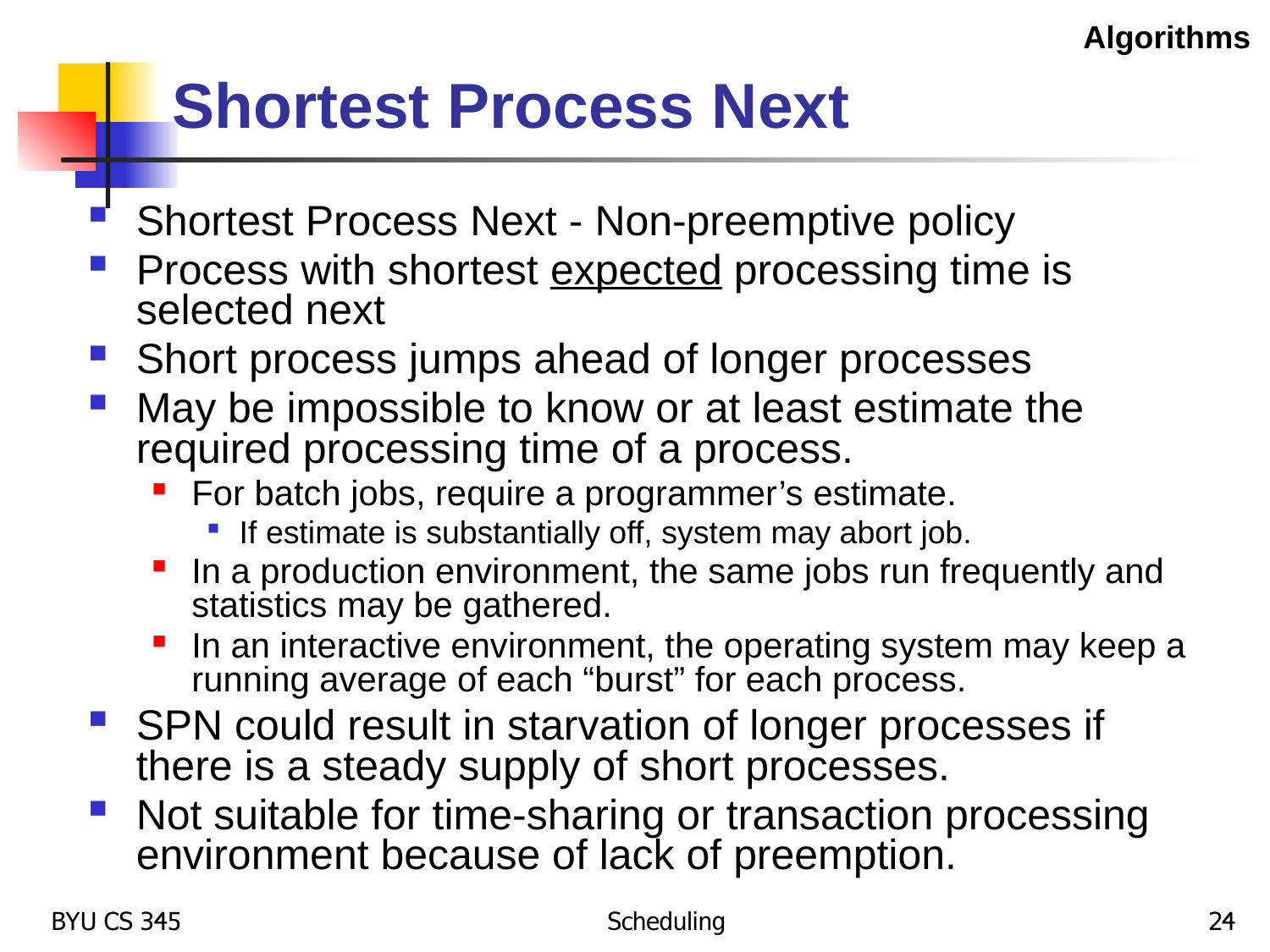

Algorithms
# Shortest Process Next
Shortest Process Next - Non-preemptive policy
Process with shortest expected processing time is selected next
Short process jumps ahead of longer processes
May be impossible to know or at least estimate the required processing time of a process.
For batch jobs, require a programmer’s estimate.
If estimate is substantially off, system may abort job.
In a production environment, the same jobs run frequently and statistics may be gathered.
In an interactive environment, the operating system may keep a running average of each “burst” for each process.
SPN could result in starvation of longer processes if there is a steady supply of short processes.
Not suitable for time-sharing or transaction processing environment because of lack of preemption.
BYU CS 345
Scheduling
24